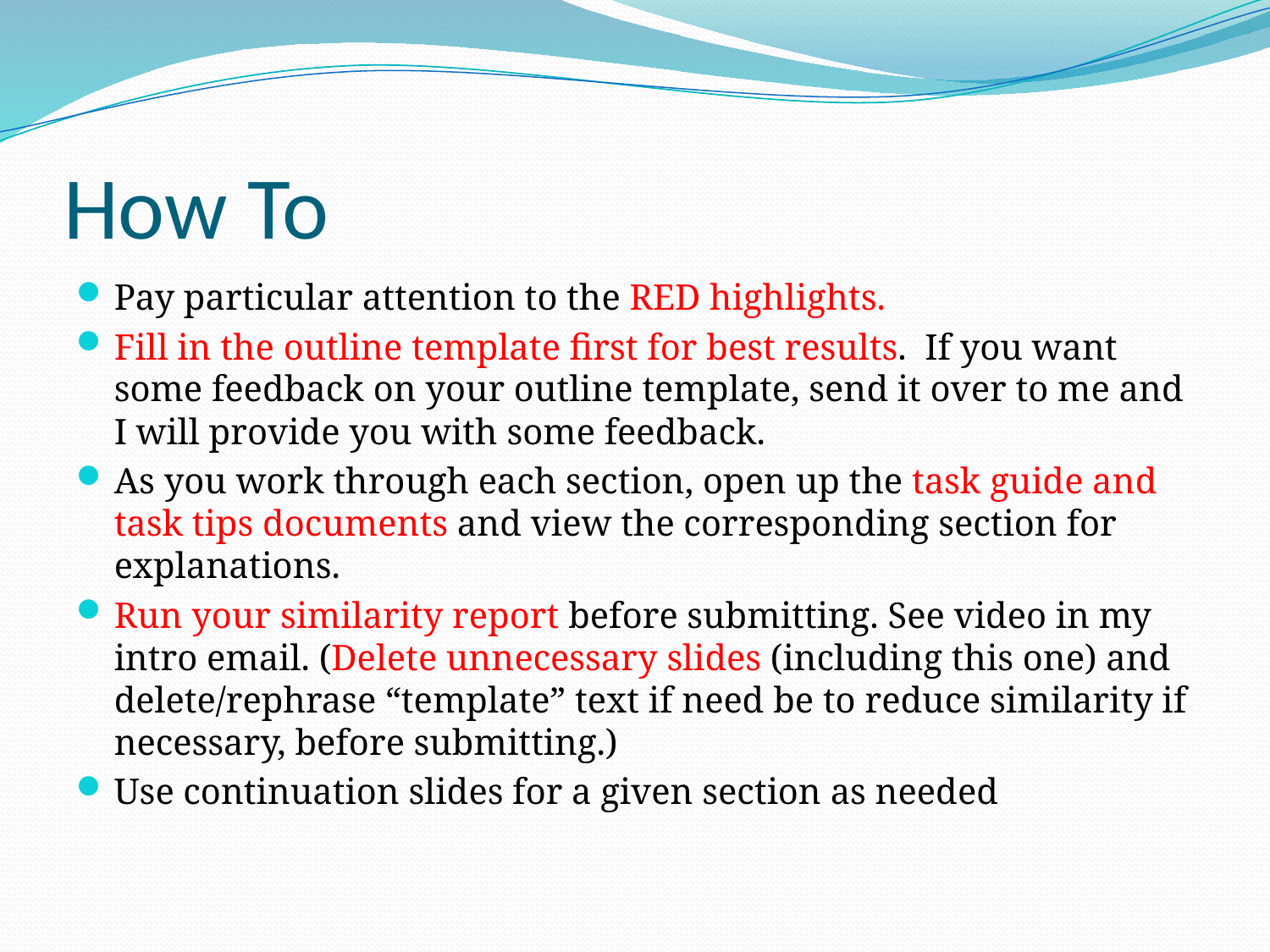

# How To
Pay particular attention to the RED highlights.
Fill in the outline template first for best results.  If you want some feedback on your outline template, send it over to me and I will provide you with some feedback.
As you work through each section, open up the task guide and task tips documents and view the corresponding section for explanations.
Run your similarity report before submitting. See video in my intro email. (Delete unnecessary slides (including this one) and  delete/rephrase “template” text if need be to reduce similarity if necessary, before submitting.)
Use continuation slides for a given section as needed